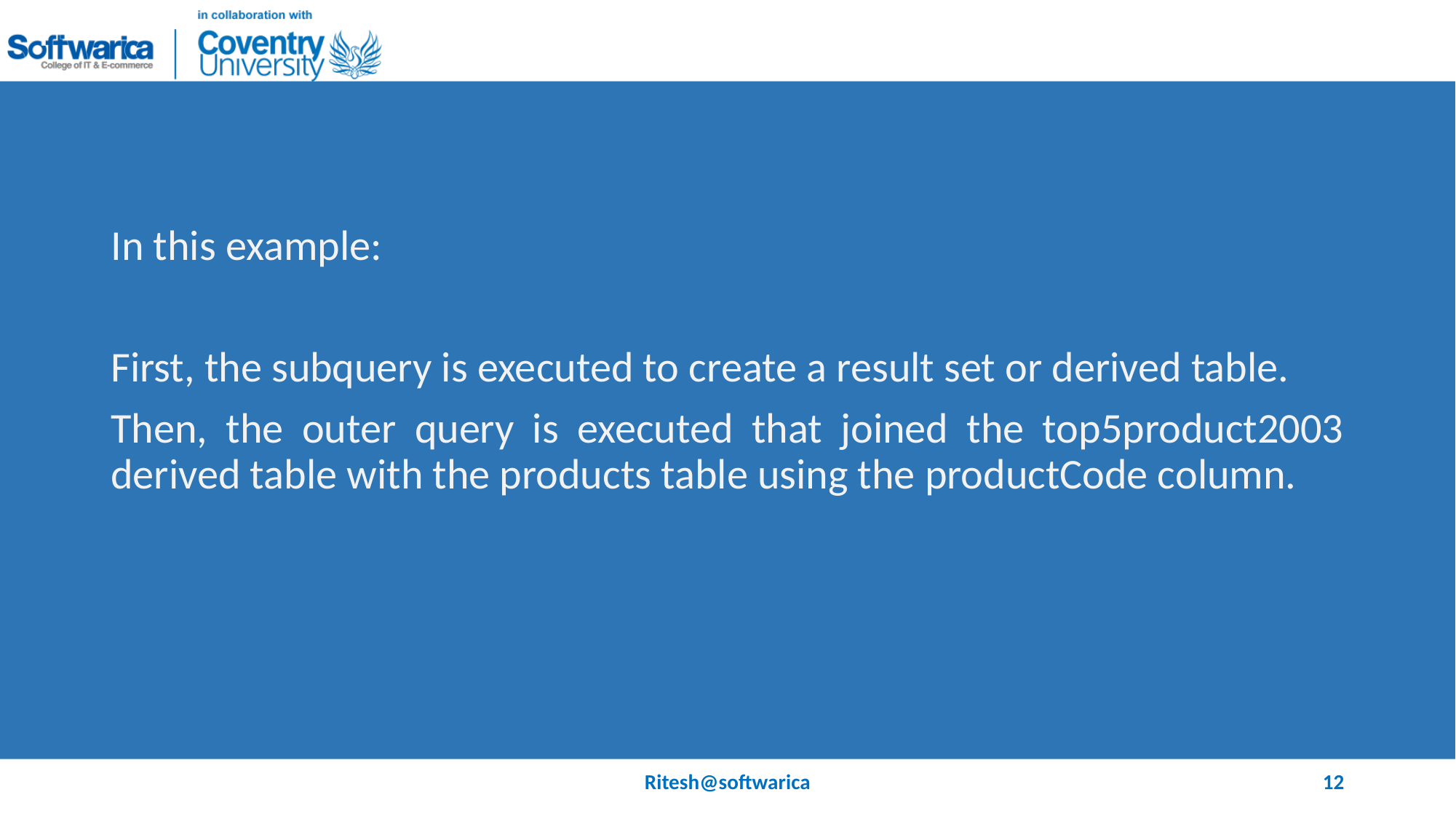

#
In this example:

First, the subquery is executed to create a result set or derived table.
Then, the outer query is executed that joined the top5product2003 derived table with the products table using the productCode column.
Ritesh@softwarica
12